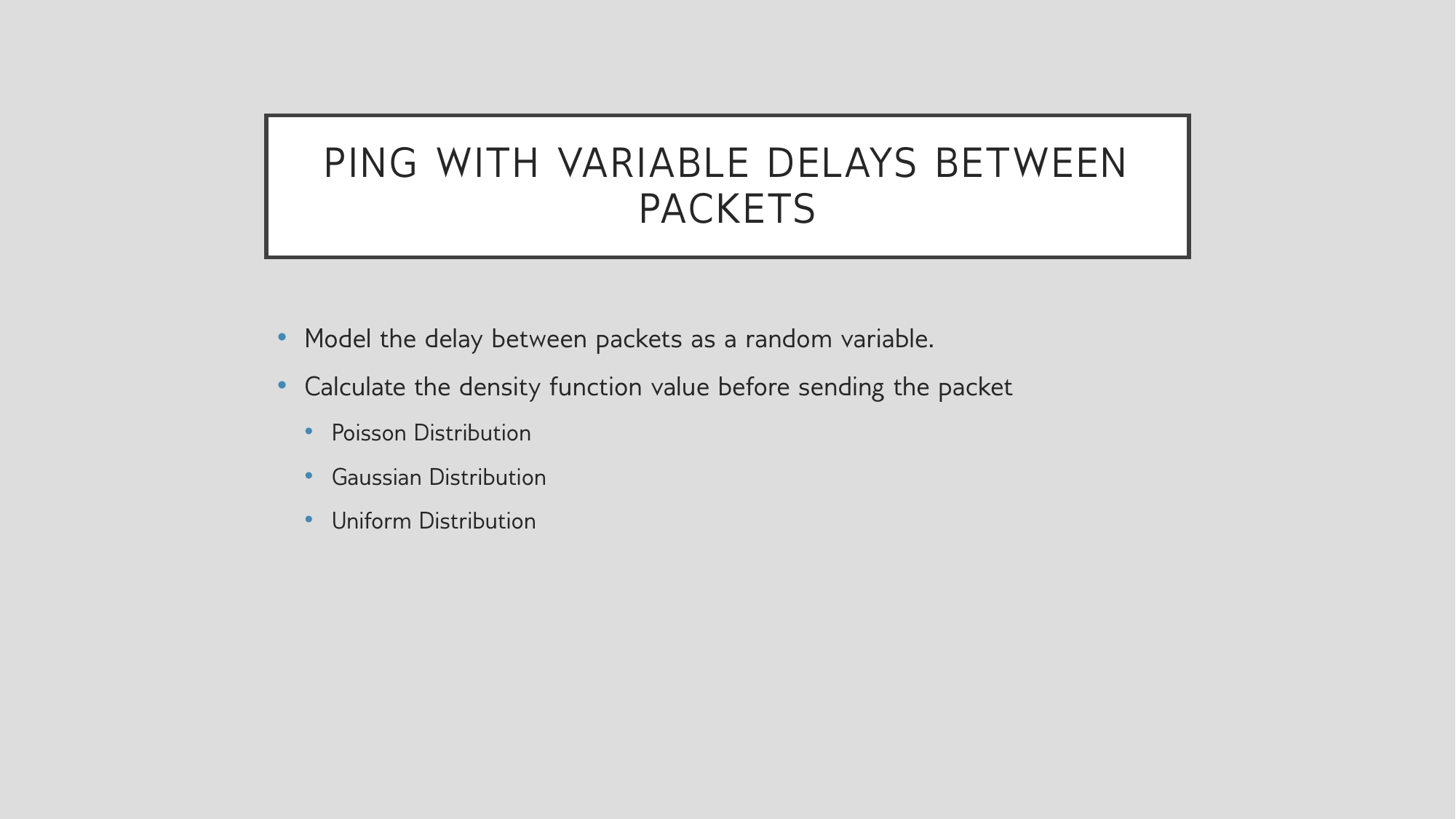

# ping with variable delays between packets
Model the delay between packets as a random variable.
Calculate the density function value before sending the packet
Poisson Distribution
Gaussian Distribution
Uniform Distribution